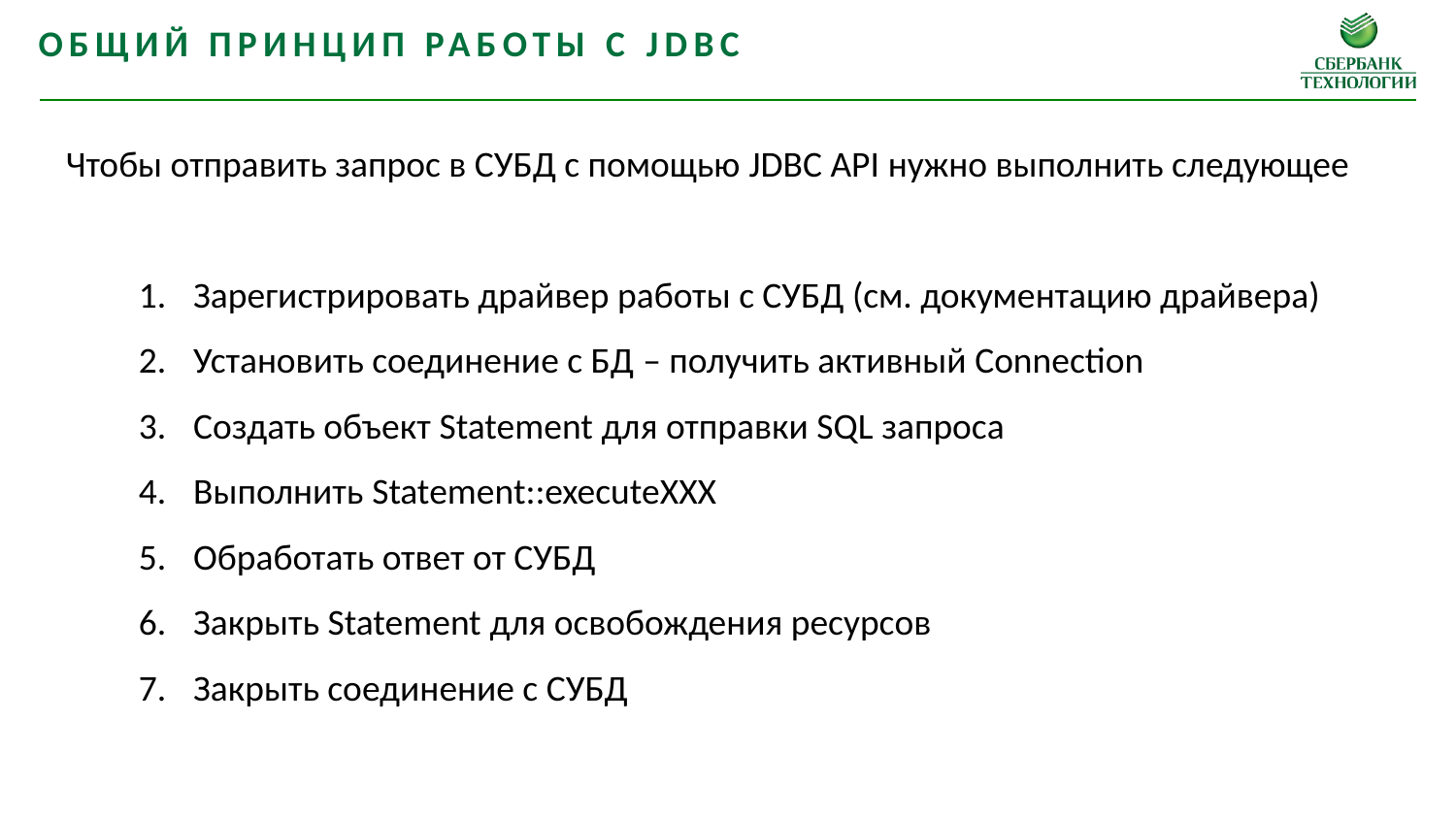

Общий принцип работы с JDBC
Чтобы отправить запрос в СУБД с помощью JDBC API нужно выполнить следующее

Зарегистрировать драйвер работы с СУБД (см. документацию драйвера)
Установить соединение с БД – получить активный Connection
Создать объект Statement для отправки SQL запроса
Выполнить Statement::executeXXX
Обработать ответ от СУБД
Закрыть Statement для освобождения ресурсов
Закрыть соединение с СУБД